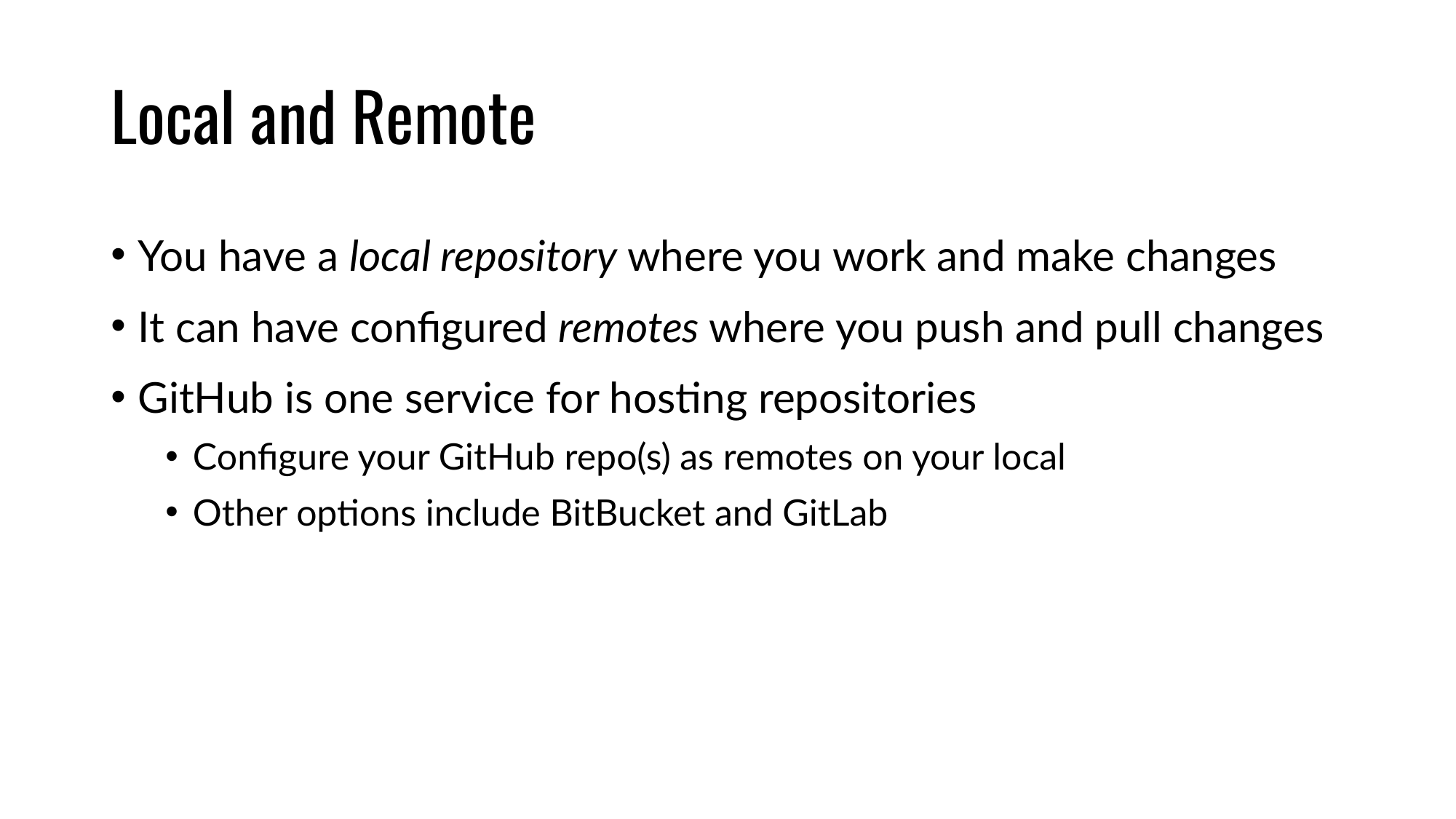

# Local and Remote
You have a local repository where you work and make changes
It can have configured remotes where you push and pull changes
GitHub is one service for hosting repositories
Configure your GitHub repo(s) as remotes on your local
Other options include BitBucket and GitLab